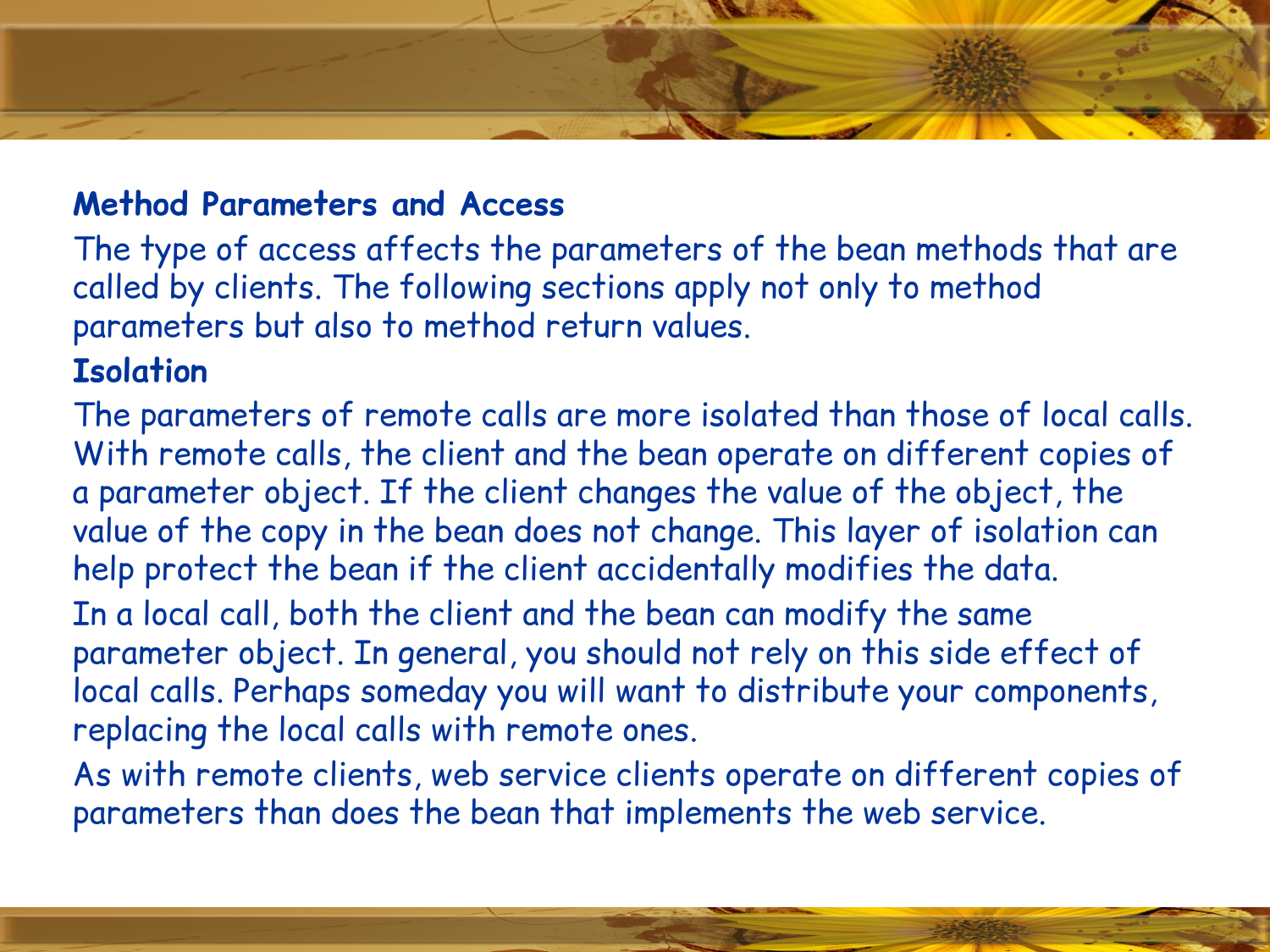

Method Parameters and Access
The type of access affects the parameters of the bean methods that are called by clients. The following sections apply not only to method parameters but also to method return values.
Isolation
The parameters of remote calls are more isolated than those of local calls. With remote calls, the client and the bean operate on different copies of a parameter object. If the client changes the value of the object, the value of the copy in the bean does not change. This layer of isolation can help protect the bean if the client accidentally modifies the data.
In a local call, both the client and the bean can modify the same parameter object. In general, you should not rely on this side effect of local calls. Perhaps someday you will want to distribute your components, replacing the local calls with remote ones.
As with remote clients, web service clients operate on different copies of parameters than does the bean that implements the web service.